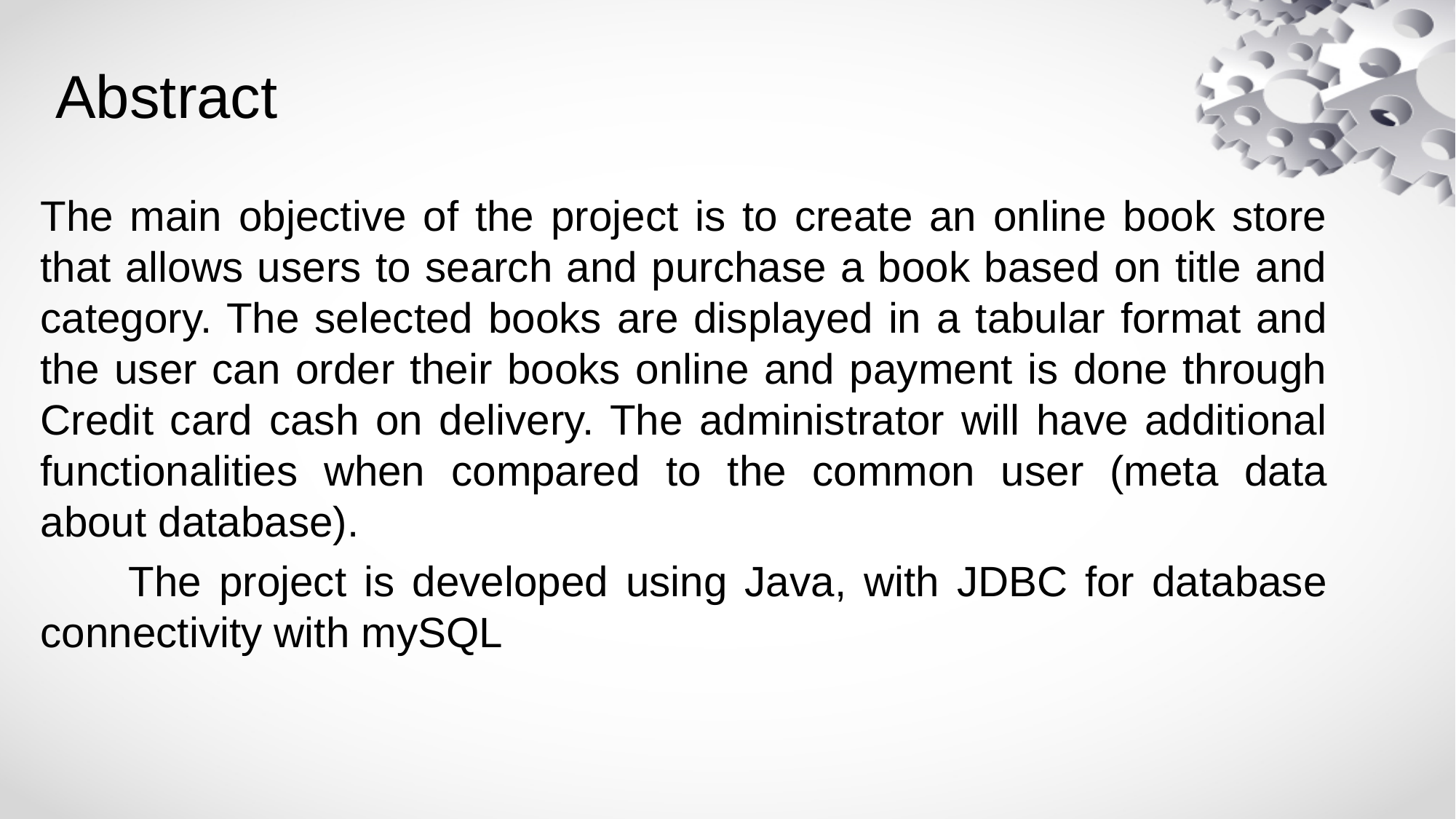

# Abstract
The main objective of the project is to create an online book store that allows users to search and purchase a book based on title and category. The selected books are displayed in a tabular format and the user can order their books online and payment is done through Credit card cash on delivery. The administrator will have additional functionalities when compared to the common user (meta data about database).
     The project is developed using Java, with JDBC for database connectivity with mySQL